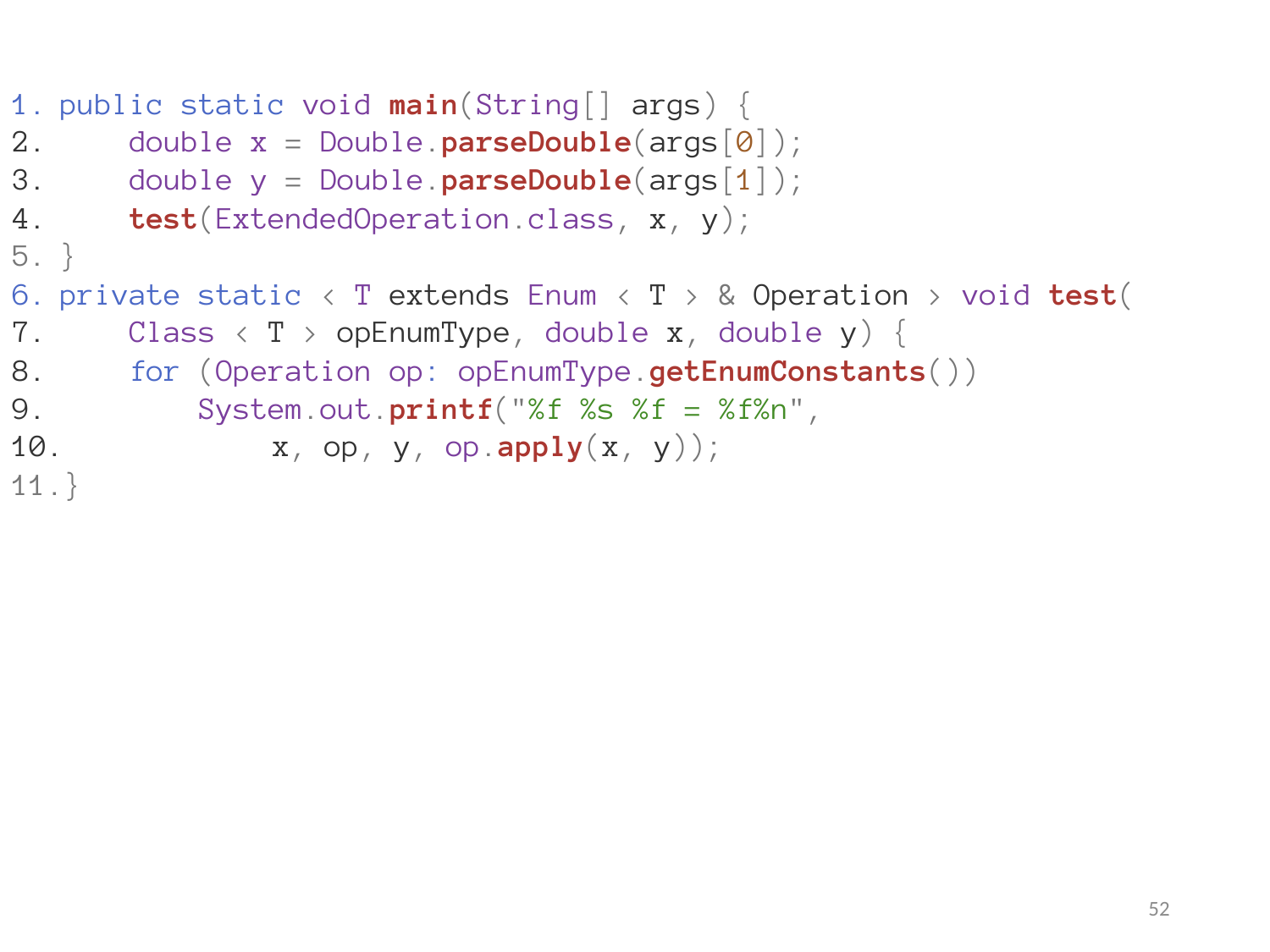

public static void main(String[] args) {
    double x = Double.parseDouble(args[0]);
    double y = Double.parseDouble(args[1]);
    test(ExtendedOperation.class, x, y);
}
private static < T extends Enum < T > & Operation > void test(
    Class < T > opEnumType, double x, double y) {
    for (Operation op: opEnumType.getEnumConstants())
        System.out.printf("%f %s %f = %f%n",
            x, op, y, op.apply(x, y));
}
52